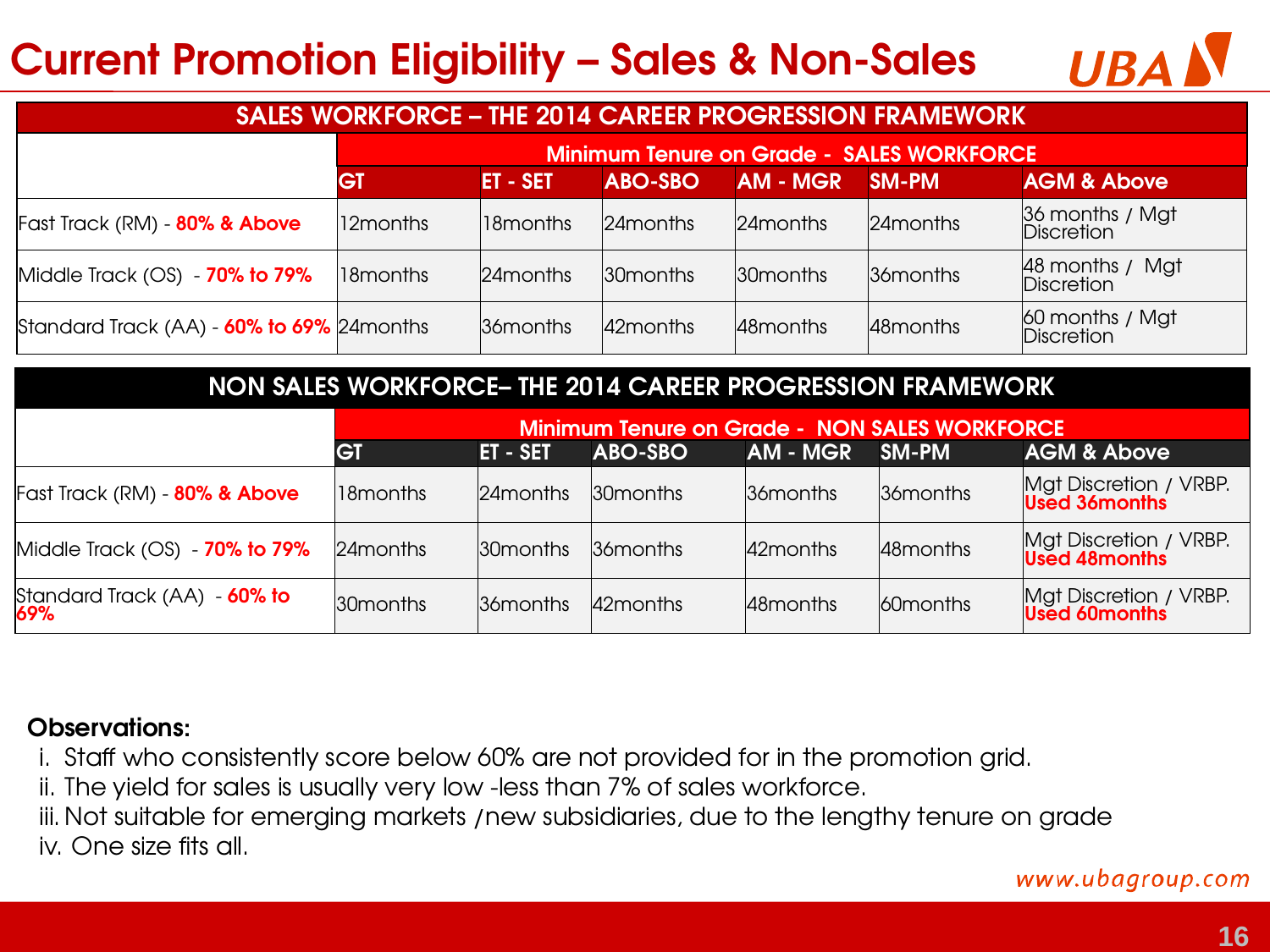

Current Promotion Eligibility – Sales & Non-Sales
| SALES WORKFORCE – THE 2014 CAREER PROGRESSION FRAMEWORK |  |  |  |  |  |  |
| --- | --- | --- | --- | --- | --- | --- |
|  | Minimum Tenure on Grade - SALES WORKFORCE |  |  |  |  |  |
|  | GT | ET - SET | ABO-SBO | AM - MGR | SM-PM | AGM & Above |
| Fast Track (RM) - 80% & Above | 12months | 18months | 24months | 24months | 24months | 36 months / Mgt Discretion |
| Middle Track (OS) - 70% to 79% | 18months | 24months | 30months | 30months | 36months | 48 months / Mgt Discretion |
| Standard Track (AA) - 60% to 69% | 24months | 36months | 42months | 48months | 48months | 60 months / Mgt Discretion |
| NON SALES WORKFORCE– THE 2014 CAREER PROGRESSION FRAMEWORK |  |  |  |  |  |  |
| --- | --- | --- | --- | --- | --- | --- |
|  | Minimum Tenure on Grade - NON SALES WORKFORCE |  |  |  |  |  |
|  | GT | ET - SET | ABO-SBO | AM - MGR | SM-PM | AGM & Above |
| Fast Track (RM) - 80% & Above | 18months | 24months | 30months | 36months | 36months | Mgt Discretion / VRBP. Used 36months |
| Middle Track (OS) - 70% to 79% | 24months | 30months | 36months | 42months | 48months | Mgt Discretion / VRBP. Used 48months |
| Standard Track (AA) - 60% to 69% | 30months | 36months | 42months | 48months | 60months | Mgt Discretion / VRBP. Used 60months |
Observations:
Staff who consistently score below 60% are not provided for in the promotion grid.
The yield for sales is usually very low -less than 7% of sales workforce.
Not suitable for emerging markets /new subsidiaries, due to the lengthy tenure on grade
 One size fits all.